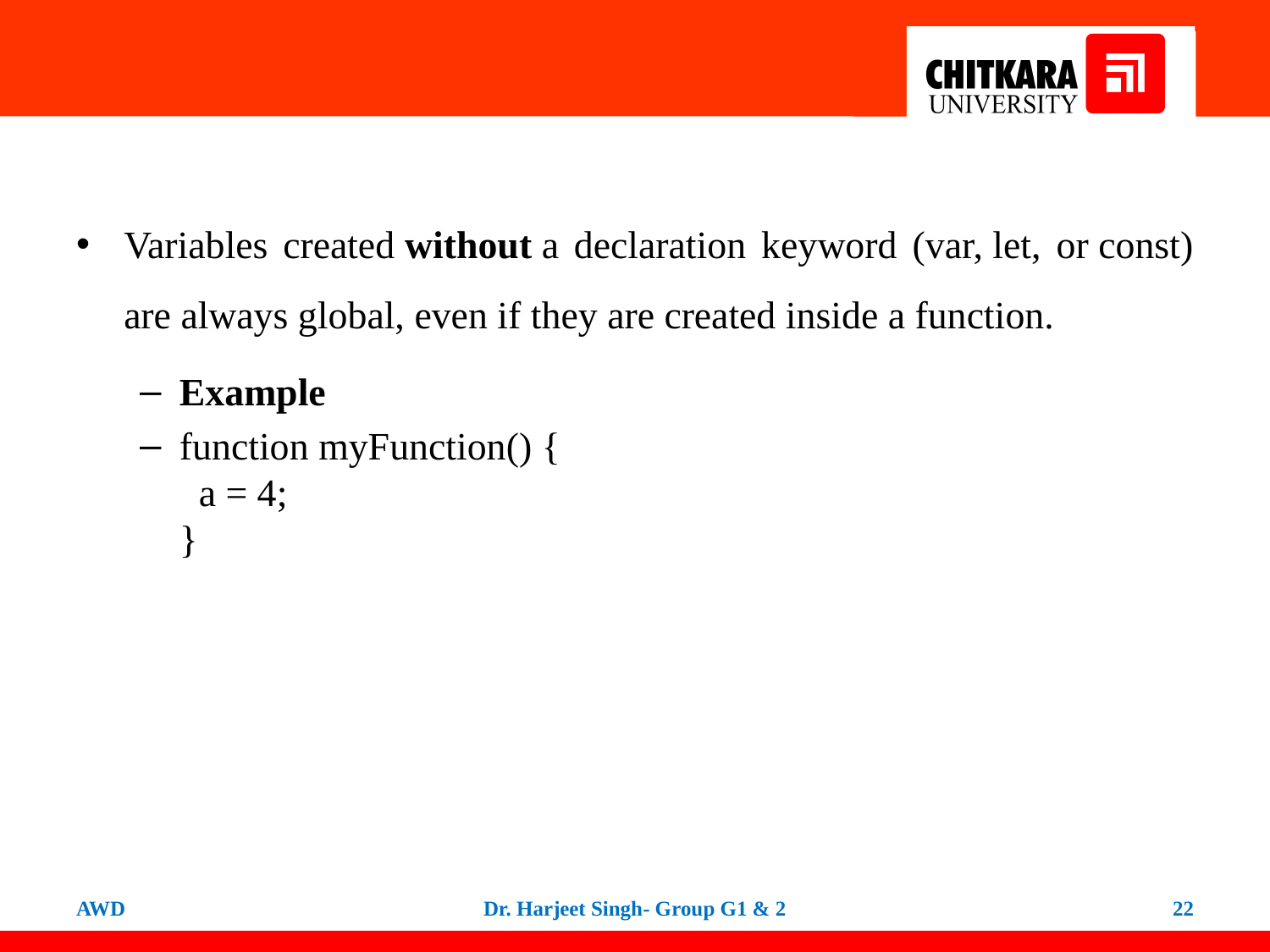

#
Variables created without a declaration keyword (var, let, or const) are always global, even if they are created inside a function.
Example
function myFunction() {
  a = 4;
}
AWD
Dr. Harjeet Singh- Group G1 & 2
22